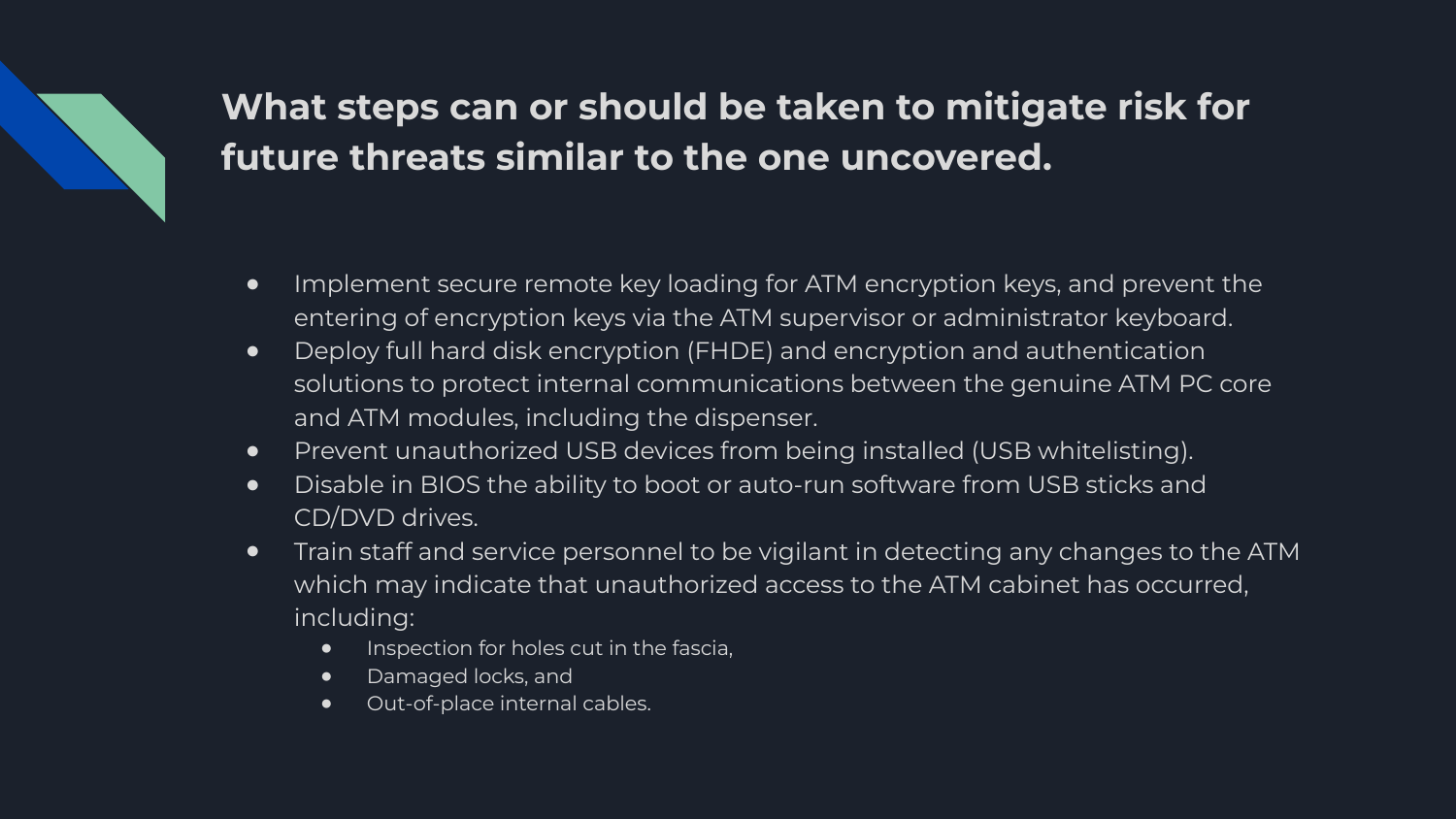

# What steps can or should be taken to mitigate risk for future threats similar to the one uncovered.

Implement secure remote key loading for ATM encryption keys, and prevent the entering of encryption keys via the ATM supervisor or administrator keyboard.
Deploy full hard disk encryption (FHDE) and encryption and authentication solutions to protect internal communications between the genuine ATM PC core and ATM modules, including the dispenser.
Prevent unauthorized USB devices from being installed (USB whitelisting).
Disable in BIOS the ability to boot or auto-run software from USB sticks and CD/DVD drives.
Train staff and service personnel to be vigilant in detecting any changes to the ATM which may indicate that unauthorized access to the ATM cabinet has occurred, including:
Inspection for holes cut in the fascia,
Damaged locks, and
Out-of-place internal cables.